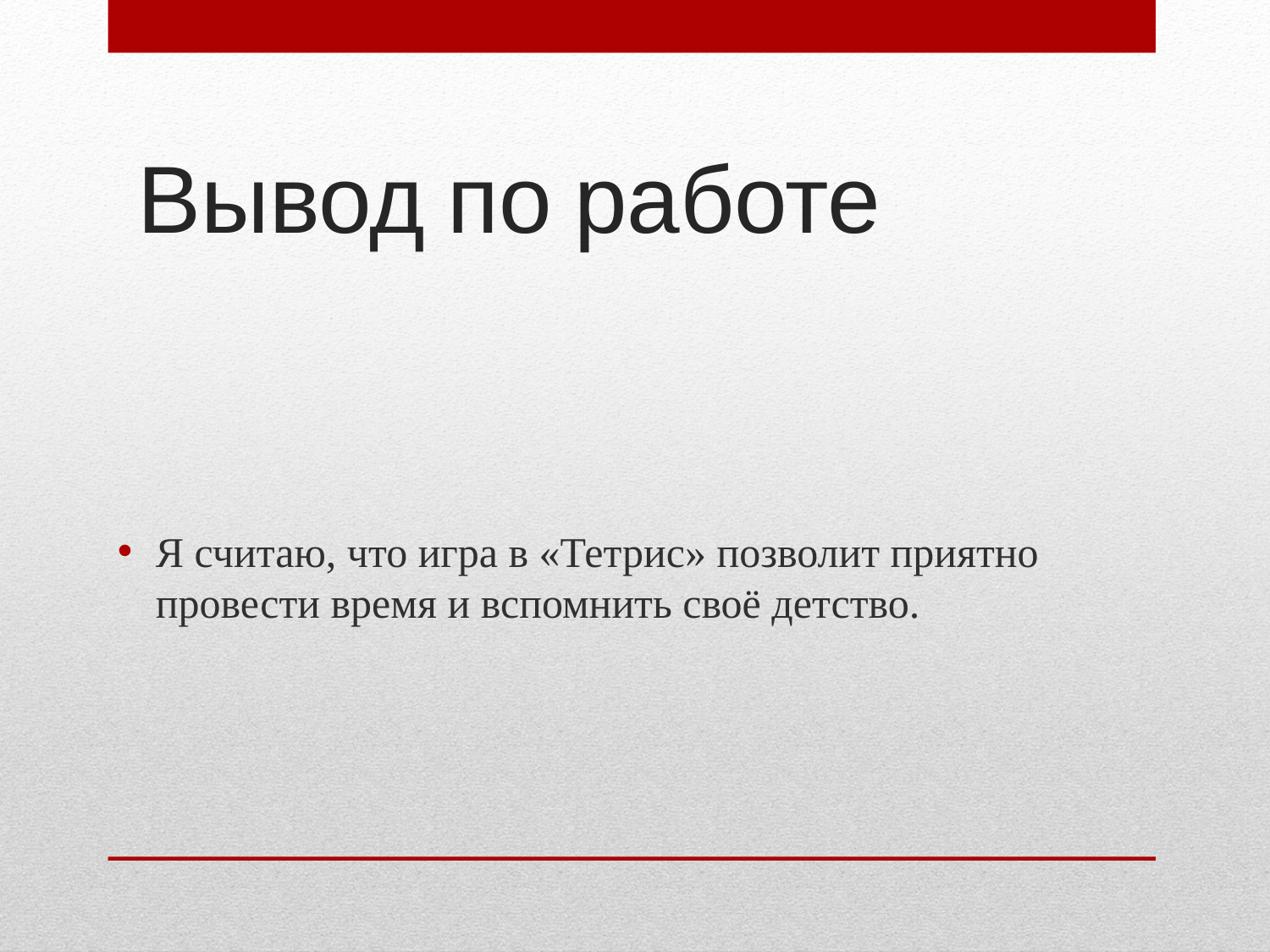

# Вывод по работе
Я считаю, что игра в «Тетрис» позволит приятно провести время и вспомнить своё детство.